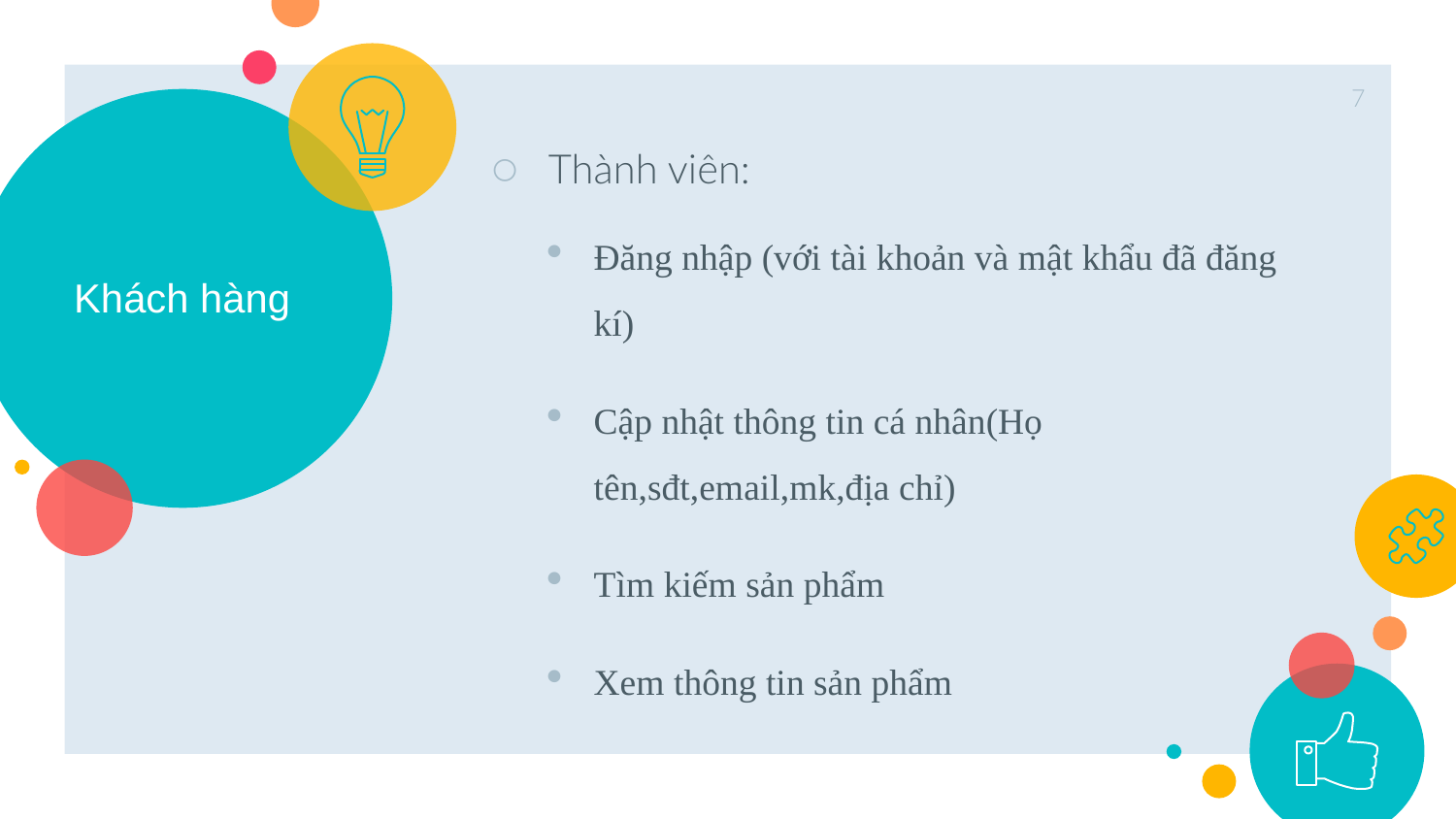

7
# Khách hàng
Thành viên:
Đăng nhập (với tài khoản và mật khẩu đã đăng kí)
Cập nhật thông tin cá nhân(Họ tên,sđt,email,mk,địa chỉ)
Tìm kiếm sản phẩm
Xem thông tin sản phẩm